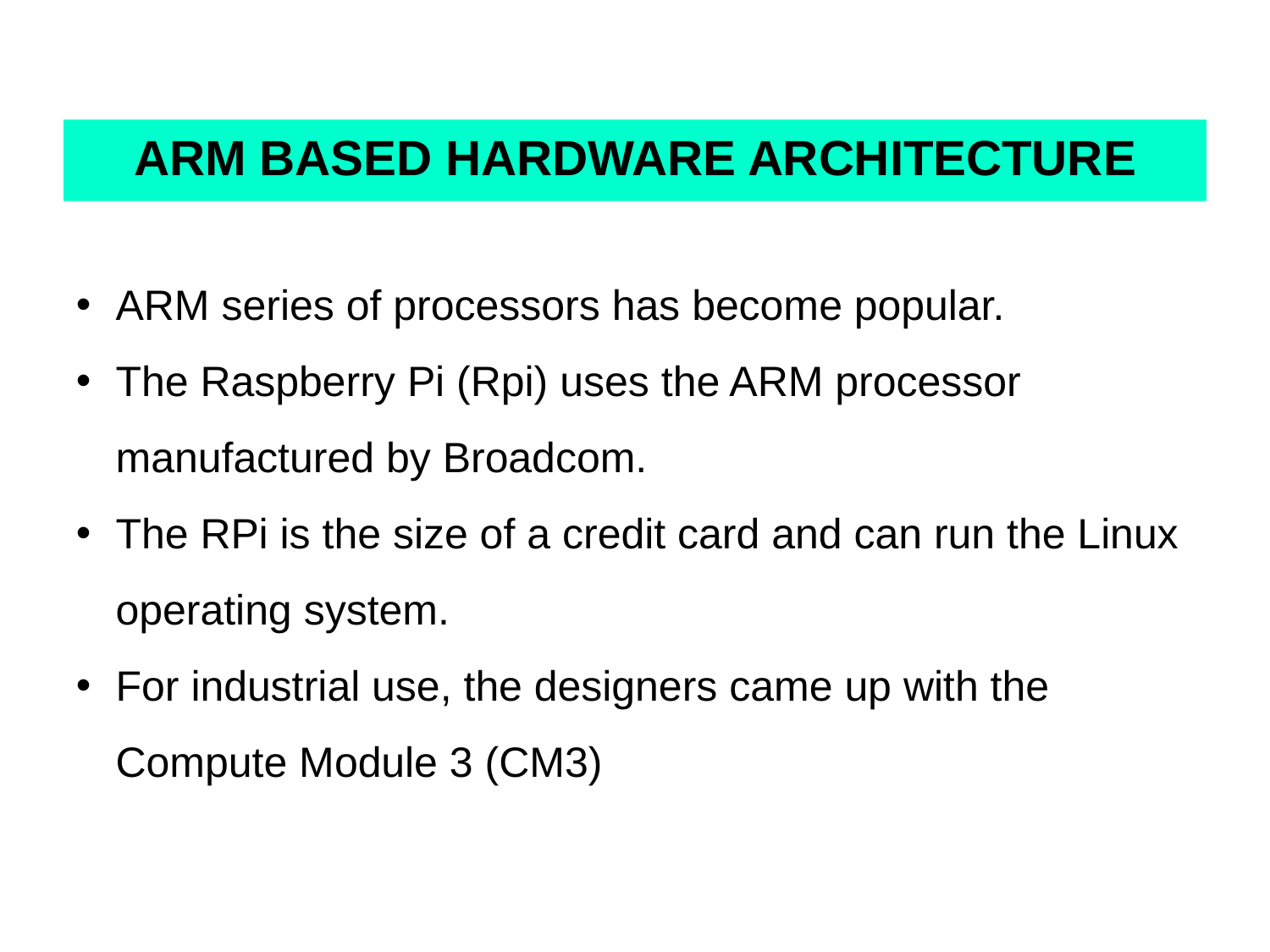

# ARM based Hardware architecture
ARM series of processors has become popular.
The Raspberry Pi (Rpi) uses the ARM processor manufactured by Broadcom.
The RPi is the size of a credit card and can run the Linux operating system.
For industrial use, the designers came up with the Compute Module 3 (CM3)